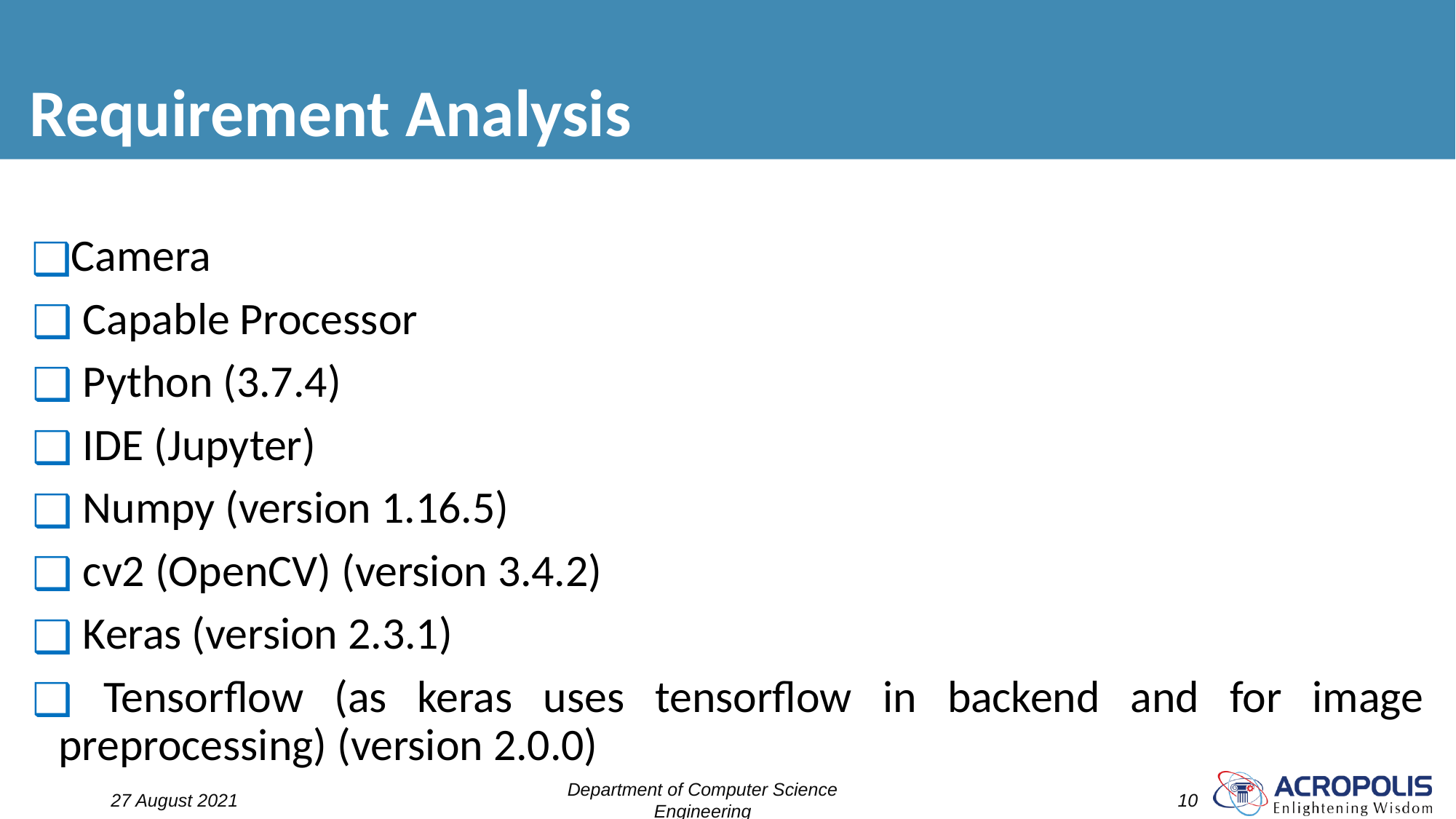

# Requirement Analysis

Camera
 Capable Processor
 Python (3.7.4)
 IDE (Jupyter)
 Numpy (version 1.16.5)
 cv2 (OpenCV) (version 3.4.2)
 Keras (version 2.3.1)
 Tensorflow (as keras uses tensorflow in backend and for image preprocessing) (version 2.0.0)

27 August 2021
Department of Computer Science Engineering
10